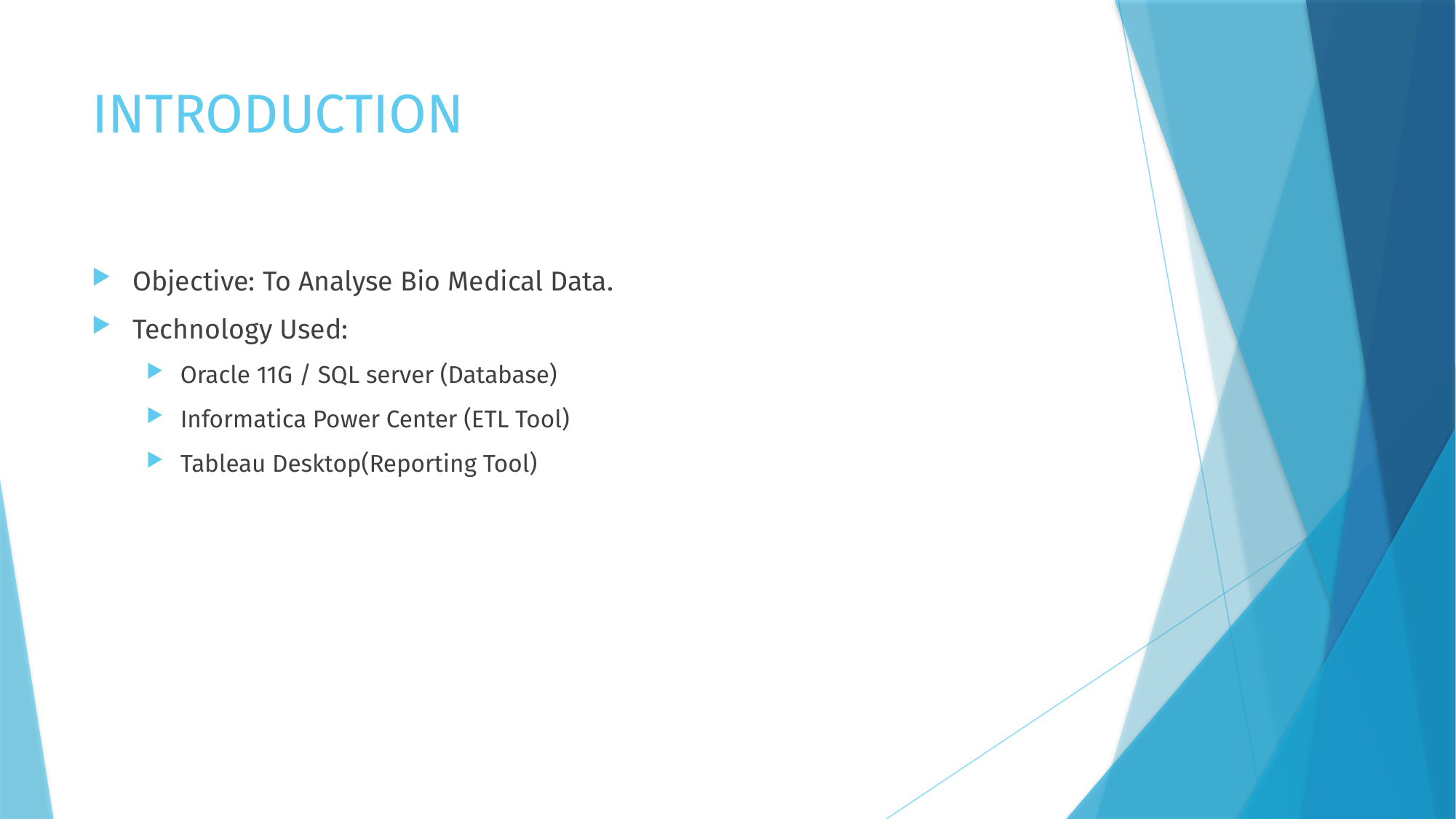

# INTRODUCTION
Objective: To Analyse Bio Medical Data.
Technology Used:
Oracle 11G / SQL server (Database)
Informatica Power Center (ETL Tool)
Tableau Desktop(Reporting Tool)